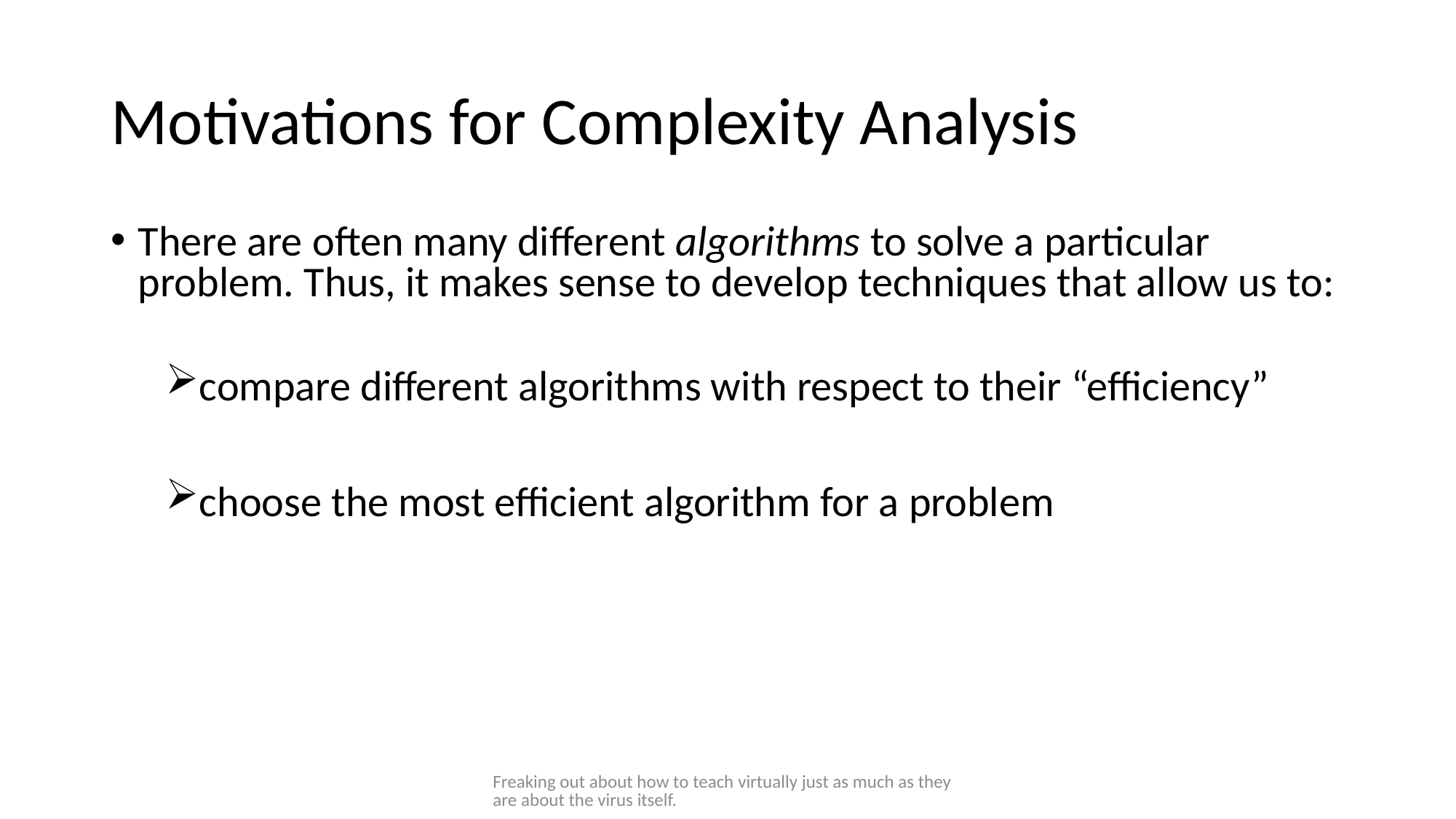

# Motivations for Complexity Analysis
There are often many different algorithms to solve a particular problem. Thus, it makes sense to develop techniques that allow us to:

compare different algorithms with respect to their “efficiency”

choose the most efficient algorithm for a problem

Freaking out about how to teach virtually just as much as they are about the virus itself.